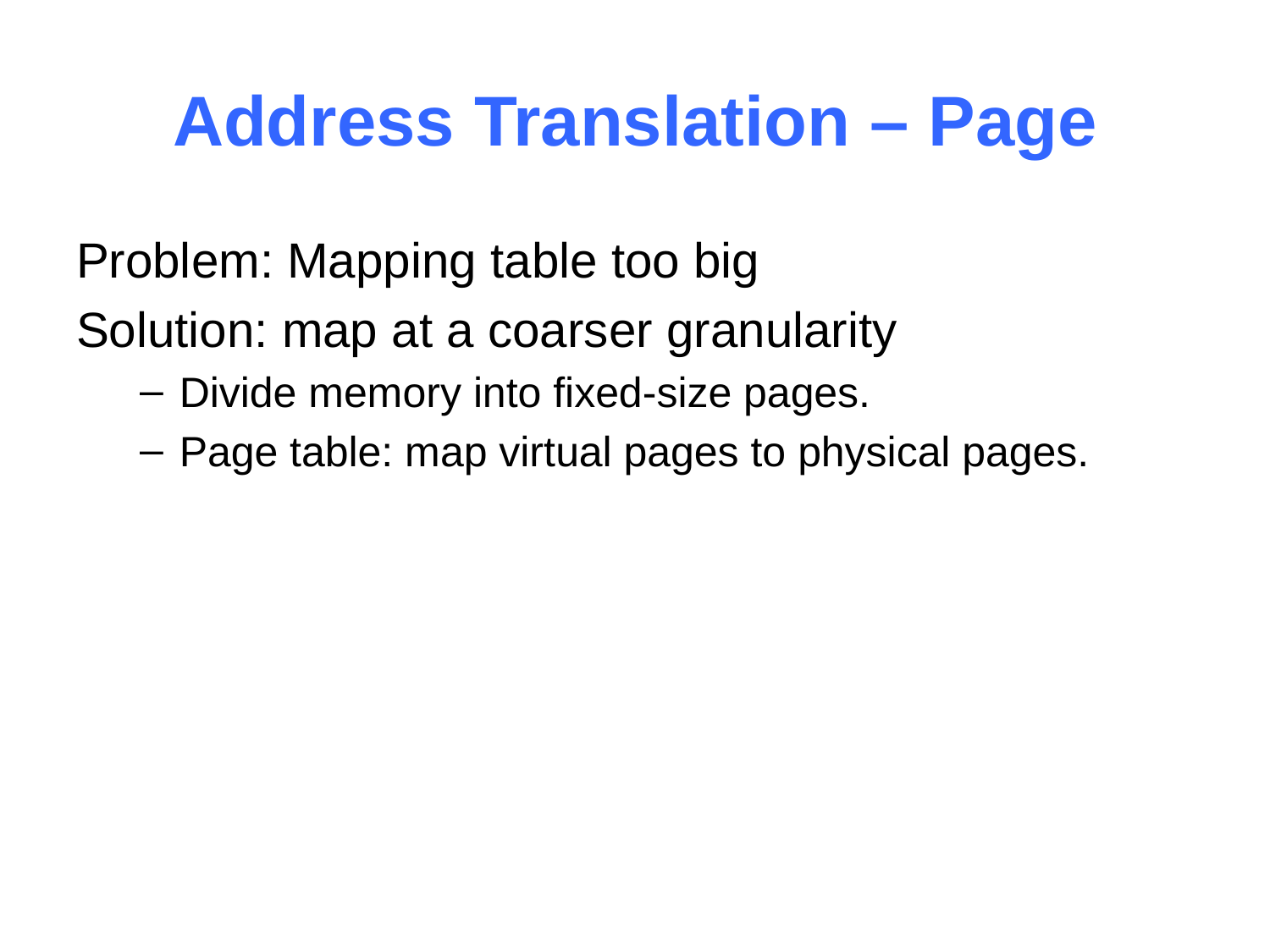

# Address Translation – Page
Problem: Mapping table too big
Solution: map at a coarser granularity
Divide memory into fixed-size pages.
Page table: map virtual pages to physical pages.